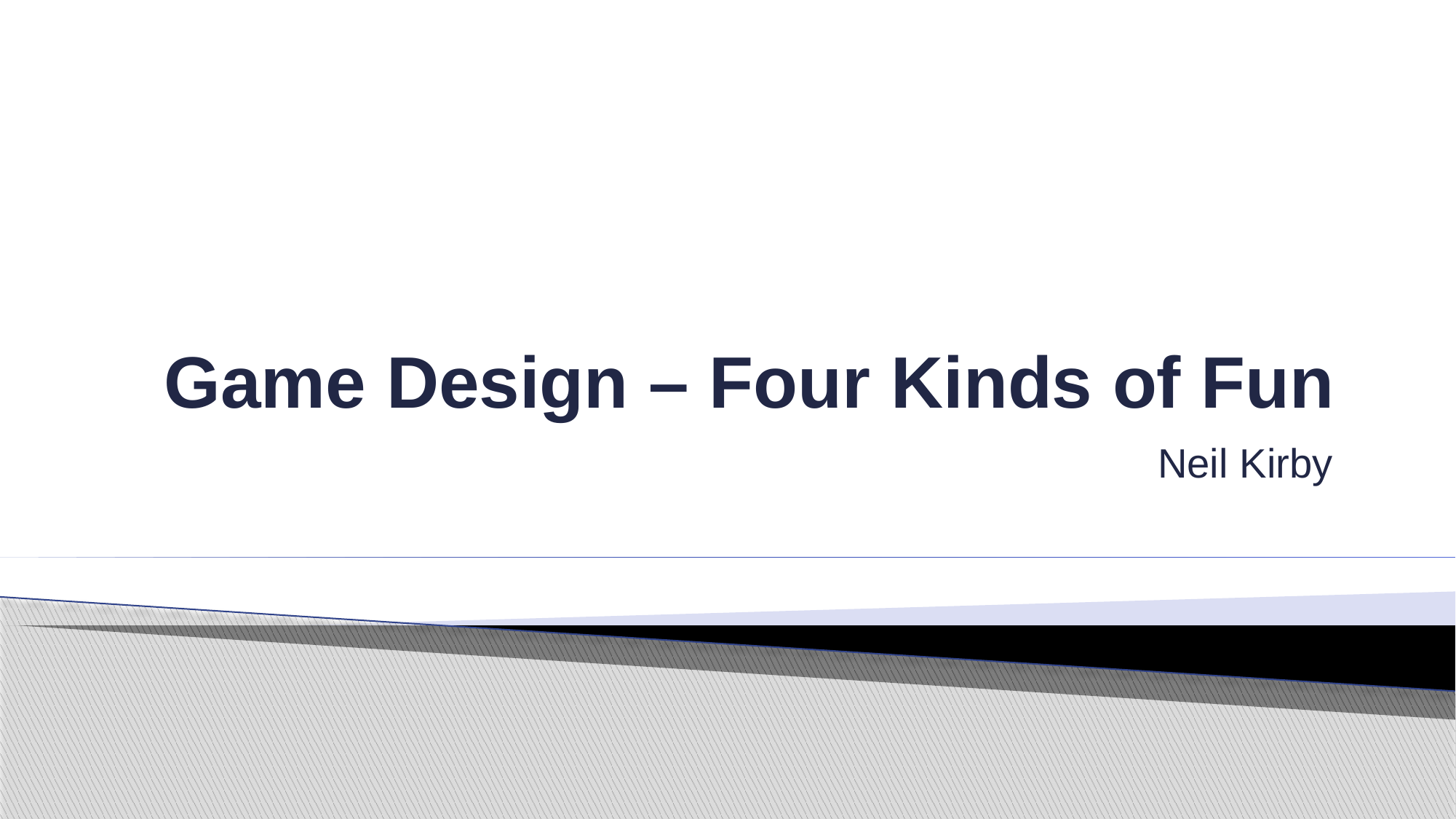

# Game Design – Four Kinds of Fun
Neil Kirby